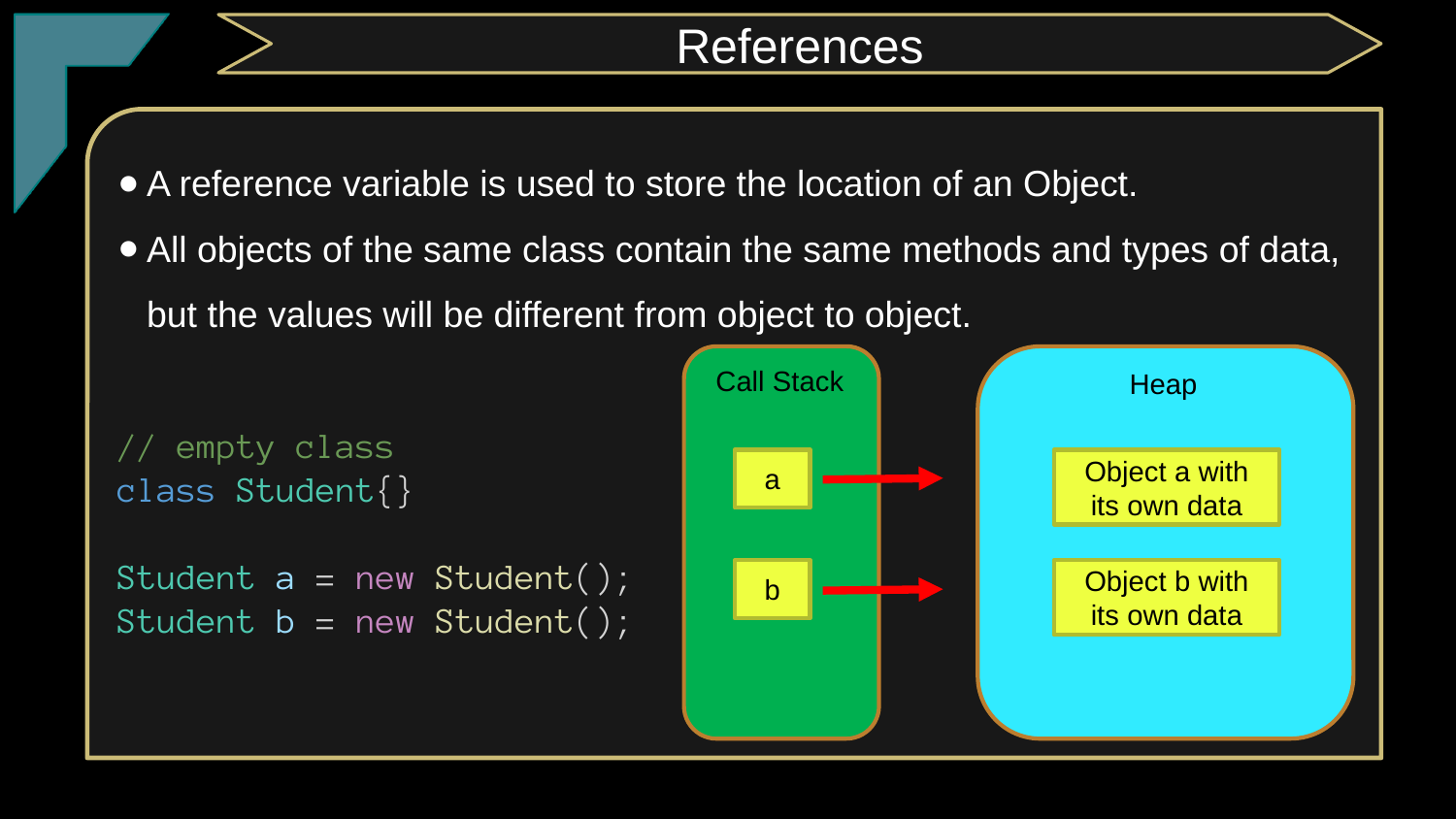

TClark
References
A reference variable is used to store the location of an Object.
All objects of the same class contain the same methods and types of data, but the values will be different from object to object.

// empty class
class Student{}
Student a = new Student();
Student b = new Student();

Call Stack
Heap
Object a with its own data
a

b
Object b with its own data